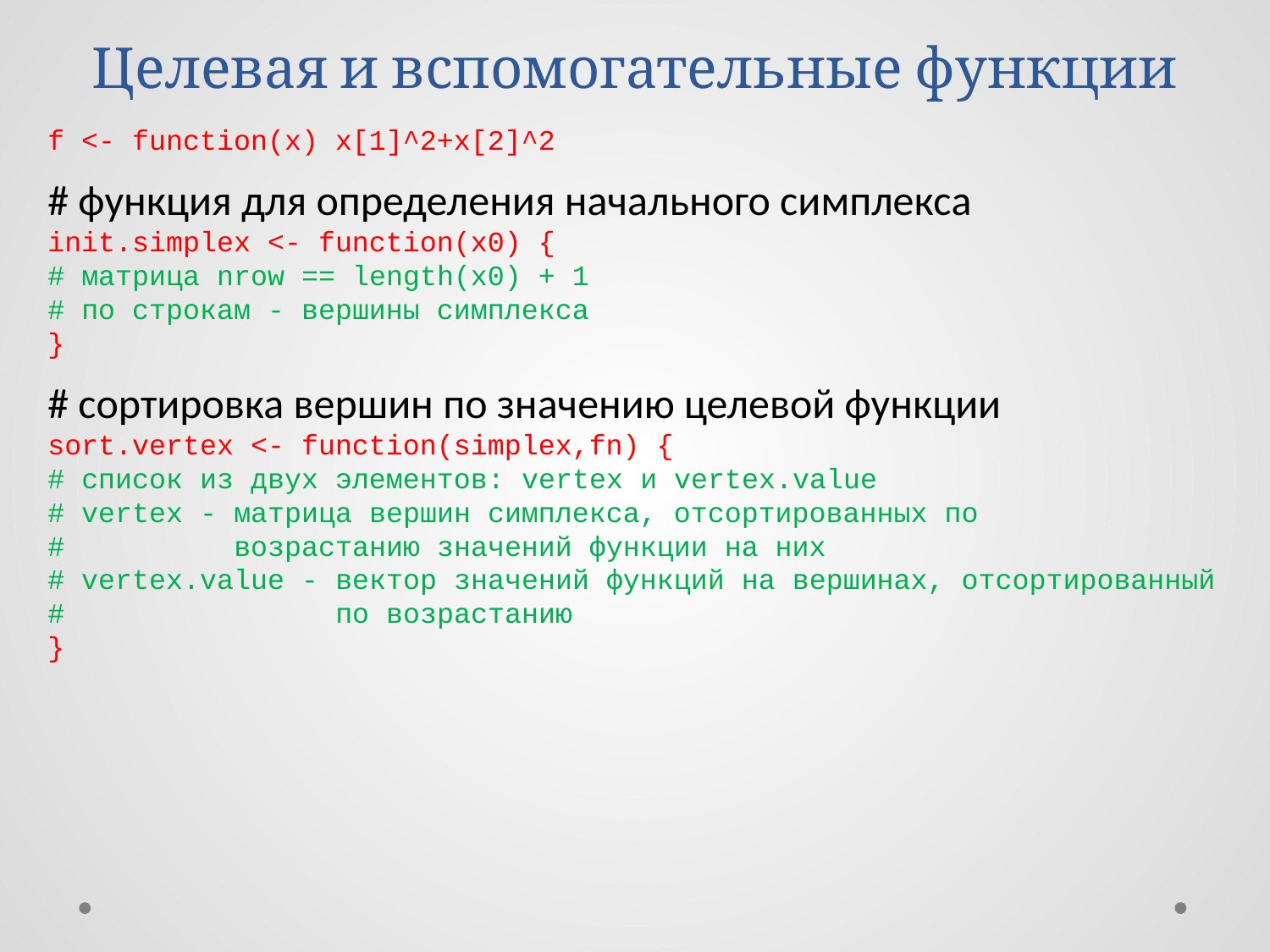

# Целевая и вспомогательные функции
f <- function(x) x[1]^2+x[2]^2

# функция для определения начального симплекса
init.simplex <- function(x0) {
# матрица nrow == length(x0) + 1
# по строкам - вершины симплекса
}

# сортировка вершин по значению целевой функции
sort.vertex <- function(simplex,fn) {
# список из двух элементов: vertex и vertex.value
# vertex - матрица вершин симплекса, отсортированных по
#          возрастанию значений функции на них
# vertex.value - вектор значений функций на вершинах, отсортированный
#                по возрастанию
}